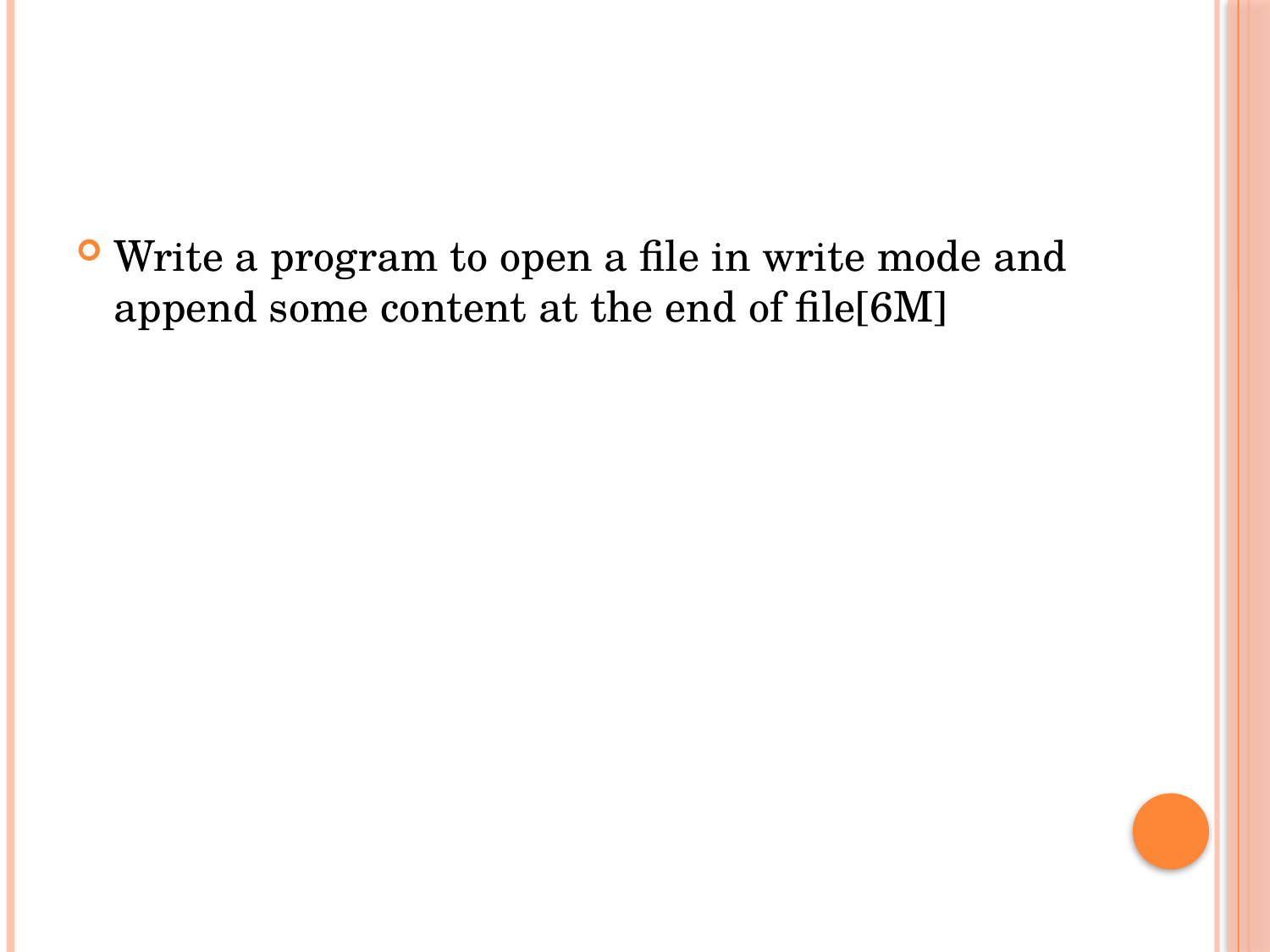

#
Write a program to open a file in write mode and append some content at the end of file[6M]